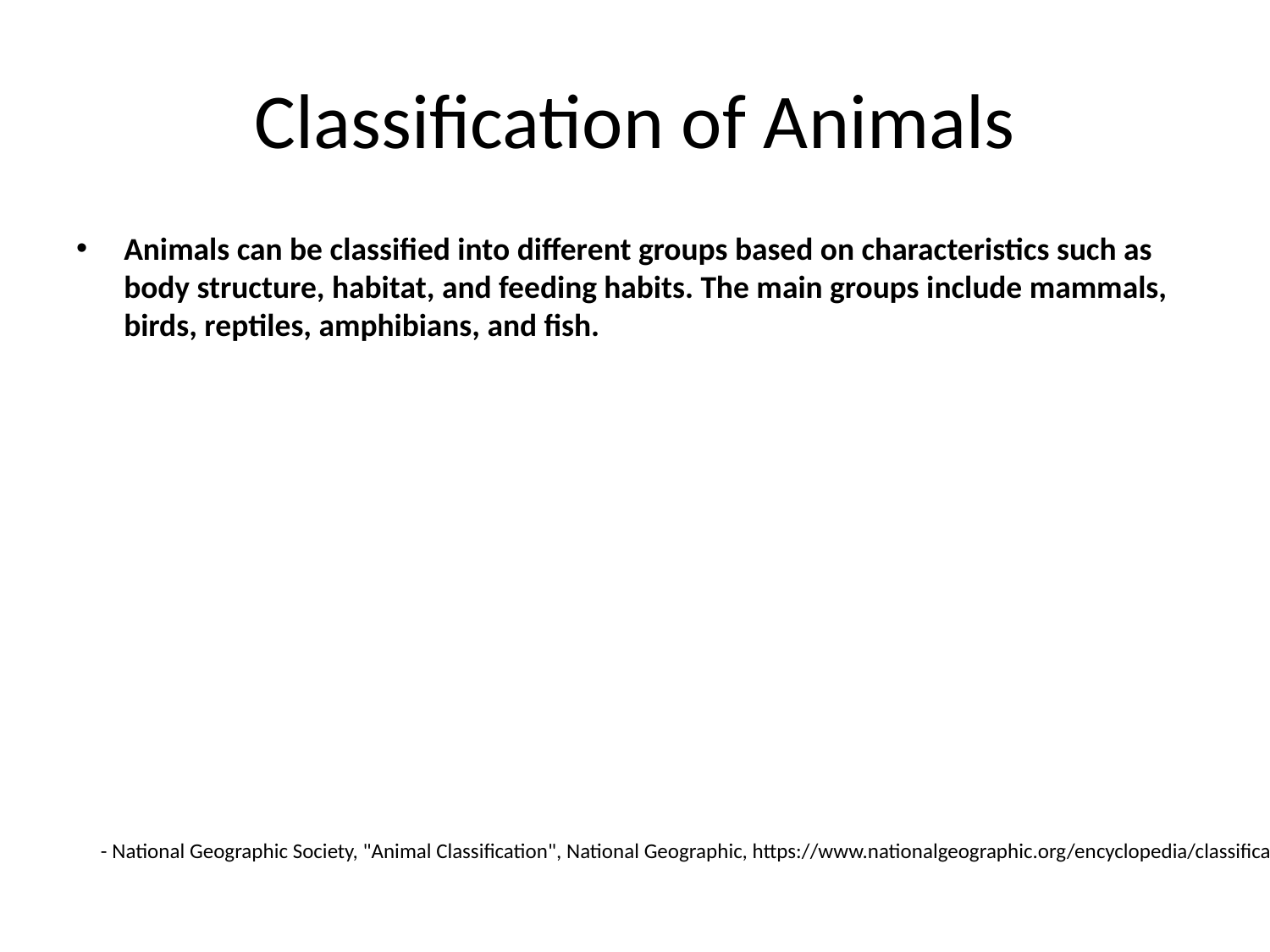

# Classification of Animals
Animals can be classified into different groups based on characteristics such as body structure, habitat, and feeding habits. The main groups include mammals, birds, reptiles, amphibians, and fish.

- National Geographic Society, "Animal Classification", National Geographic, https://www.nationalgeographic.org/encyclopedia/classification-animals/